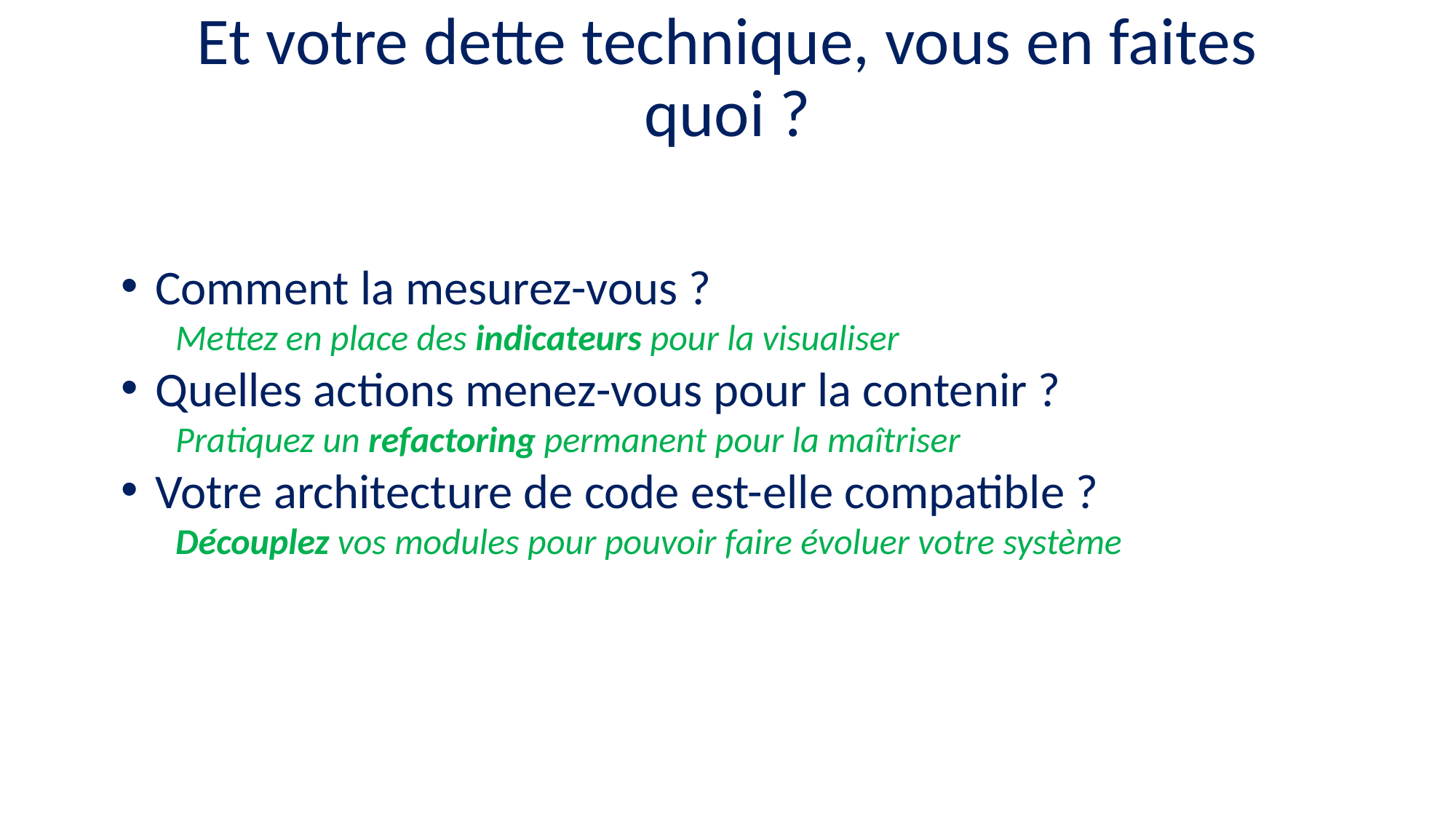

# Et votre dette technique, vous en faites quoi ?
Comment la mesurez-vous ?
Mettez en place des indicateurs pour la visualiser
Quelles actions menez-vous pour la contenir ?
Pratiquez un refactoring permanent pour la maîtriser
Votre architecture de code est-elle compatible ?
Découplez vos modules pour pouvoir faire évoluer votre système